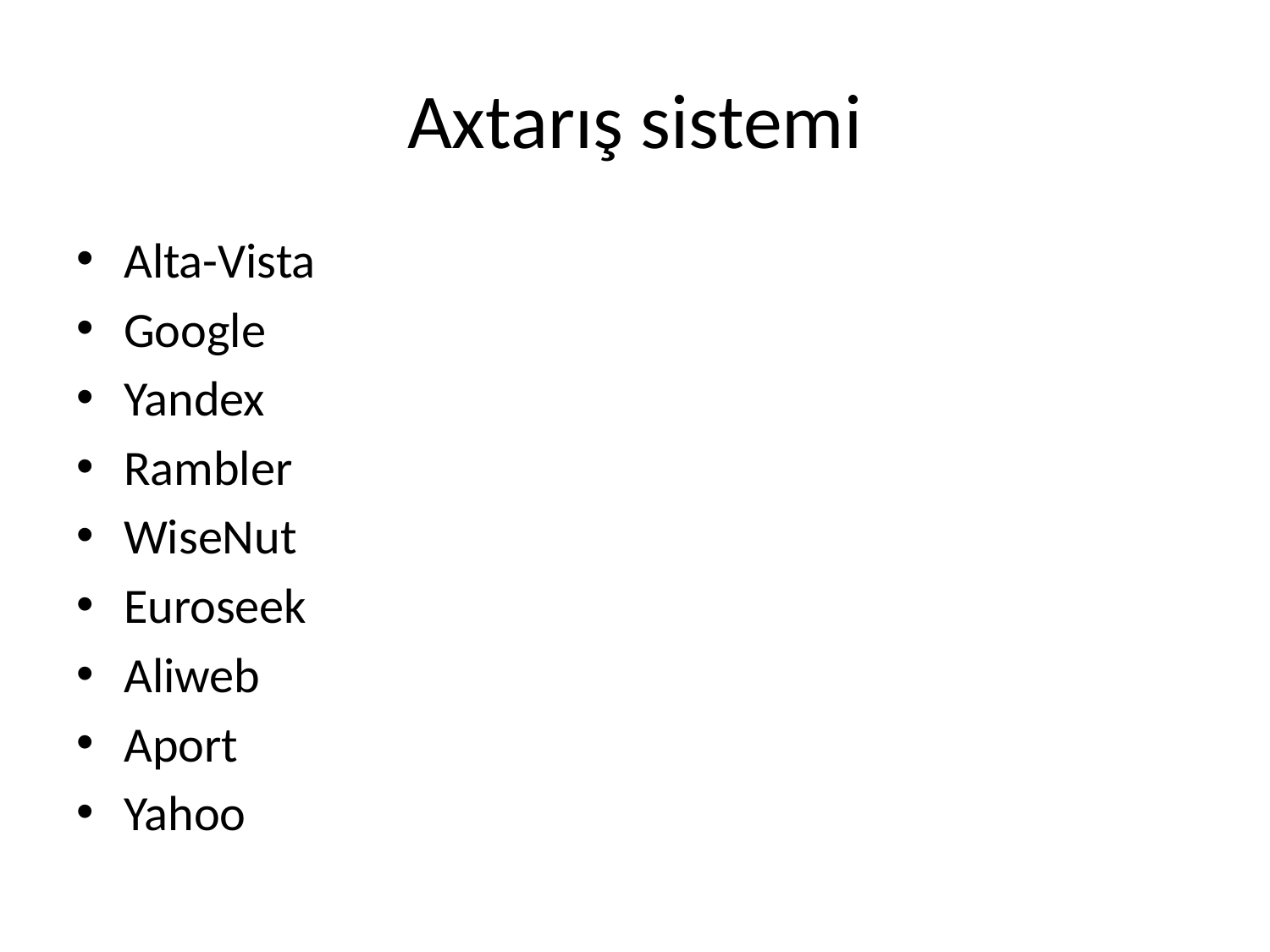

# Axtarış sistemi
Alta-Vista
Google
Yandex
Rambler
WiseNut
Euroseek
Aliweb
Aport
Yahoo